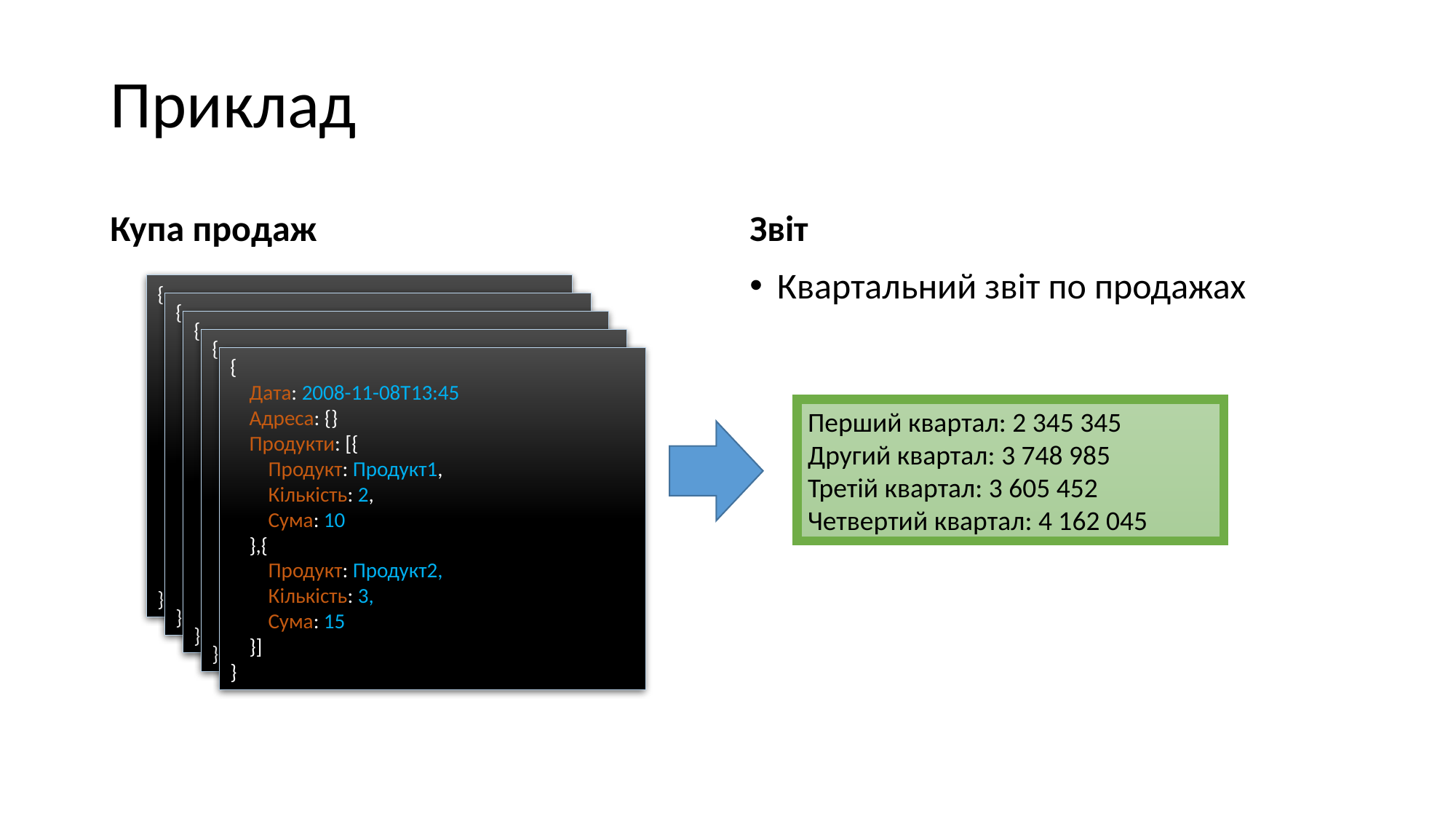

# Приклад
Купа продаж
Звіт

Квартальний звіт по продажах
{
    Дата: 2008-11-08T13:45
    Адреса: {}
    Продукти: [{
        Продукт: Продукт1,
        Кількість: 2,
        Сума: 10
    },{
        Продукт: Продукт2,
        Кількість: 3,
        Сума: 15
    }]
}
{
    Дата: 2008-11-08T13:45
    Адреса: {}
    Продукти: [{
        Продукт: Продукт1,
        Кількість: 2,
        Сума: 10
    },{
        Продукт: Продукт2,
        Кількість: 3,
        Сума: 15
    }]
}
{
    Дата: 2008-11-08T13:45
    Адреса: {}
    Продукти: [{
        Продукт: Продукт1,
        Кількість: 2,
        Сума: 10
    },{
        Продукт: Продукт2,
        Кількість: 3,
        Сума: 15
    }]
}
{
    Дата: 2008-11-08T13:45
    Адреса: {}
    Продукти: [{
        Продукт: Продукт1,
        Кількість: 2,
        Сума: 10
    },{
        Продукт: Продукт2,
        Кількість: 3,
        Сума: 15
    }]
}
{
    Дата: 2008-11-08T13:45
    Адреса: {}
    Продукти: [{
        Продукт: Продукт1,
        Кількість: 2,
        Сума: 10
    },{
        Продукт: Продукт2,
        Кількість: 3,
        Сума: 15
    }]
}
Перший квартал: 2 345 345
Другий квартал: 3 748 985
Третій квартал: 3 605 452
Четвертий квартал: 4 162 045